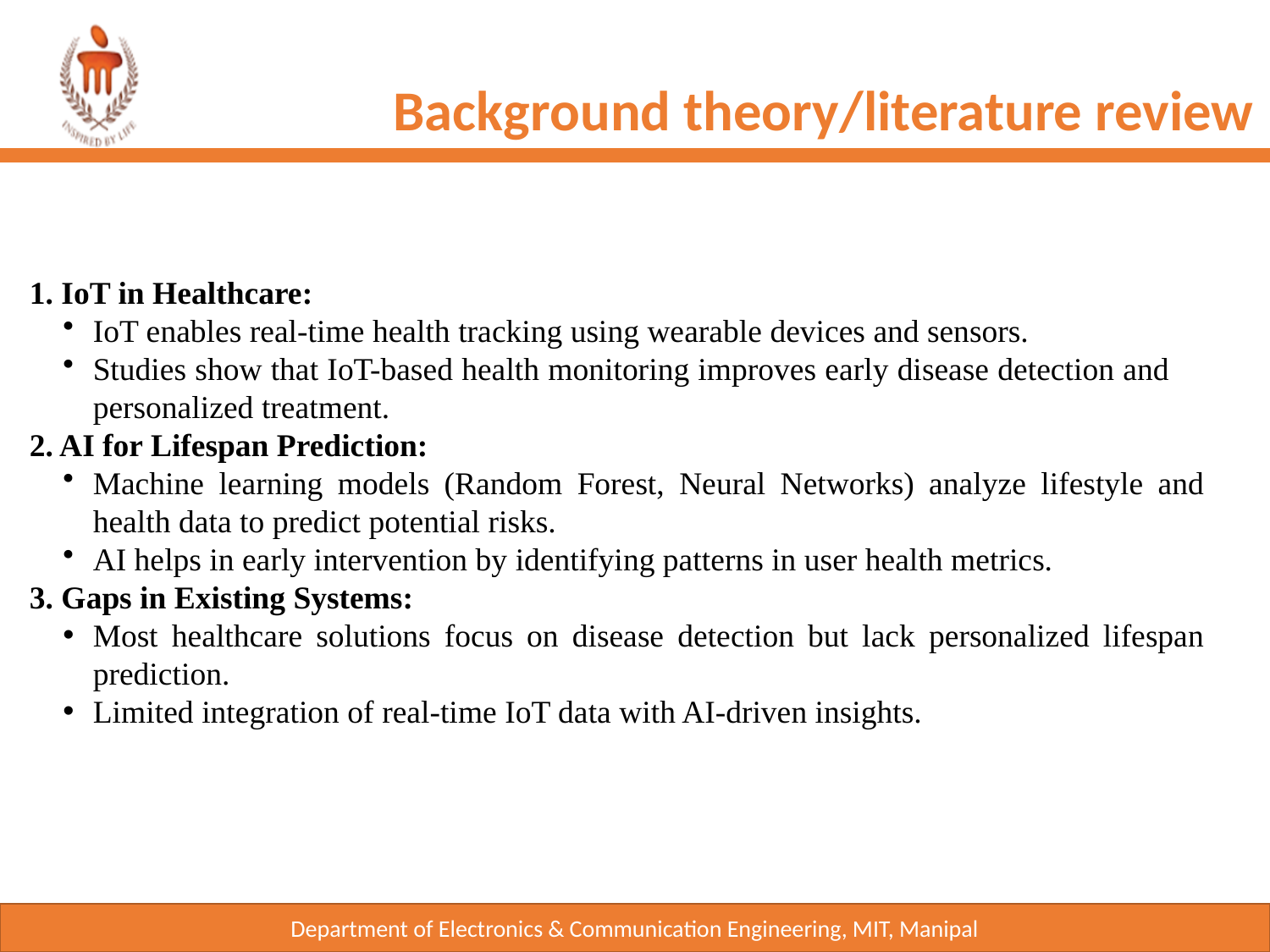

Background theory/literature review
1. IoT in Healthcare:
IoT enables real-time health tracking using wearable devices and sensors.
Studies show that IoT-based health monitoring improves early disease detection and     personalized treatment.
2. AI for Lifespan Prediction:
Machine learning models (Random Forest, Neural Networks) analyze lifestyle and health data to predict potential risks.
AI helps in early intervention by identifying patterns in user health metrics.
3. Gaps in Existing Systems:
Most healthcare solutions focus on disease detection but lack personalized lifespan prediction.
Limited integration of real-time IoT data with AI-driven insights.